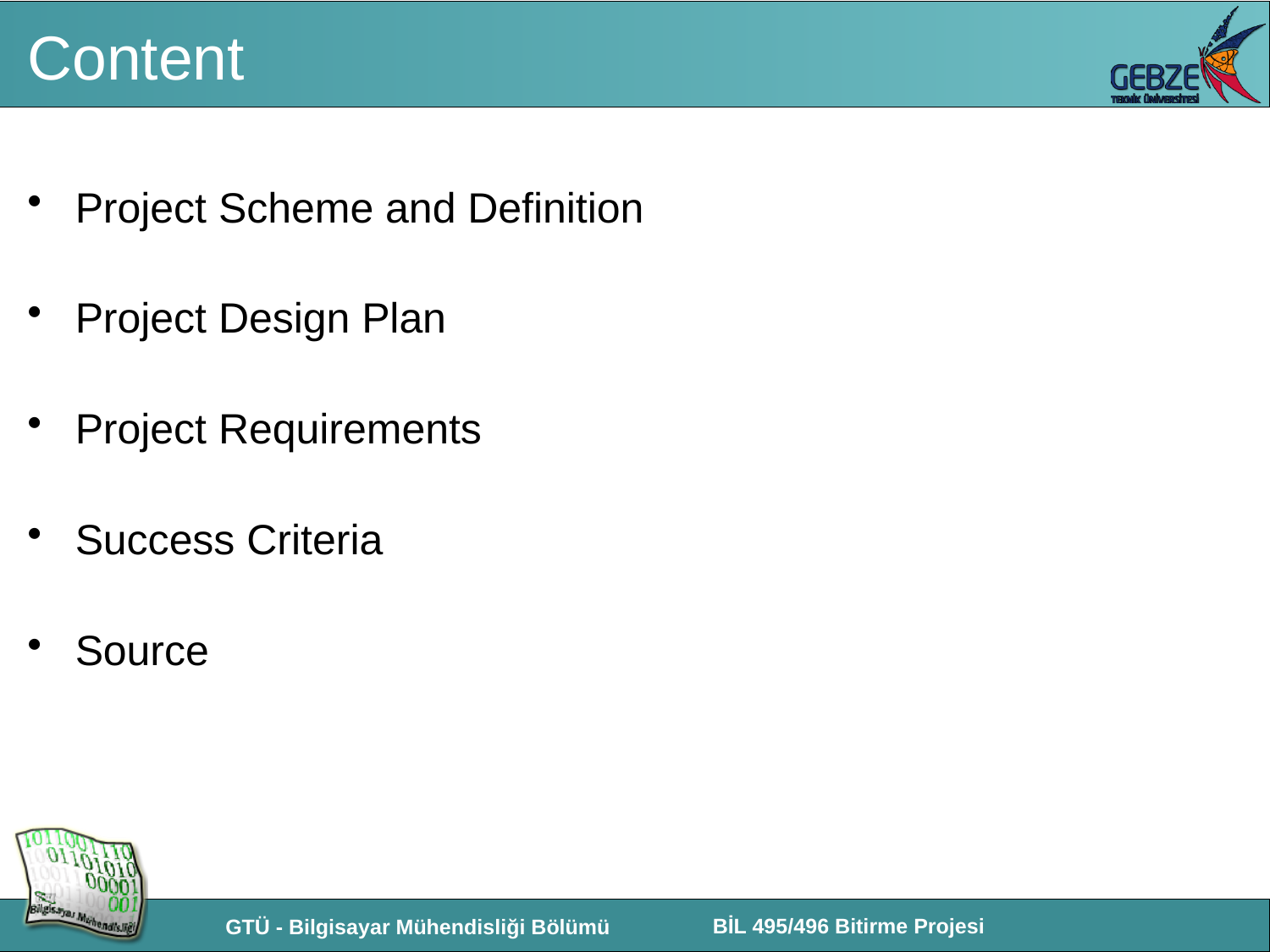

# Content
Project Scheme and Definition

Project Design Plan

Project Requirements

Success Criteria

Source
2